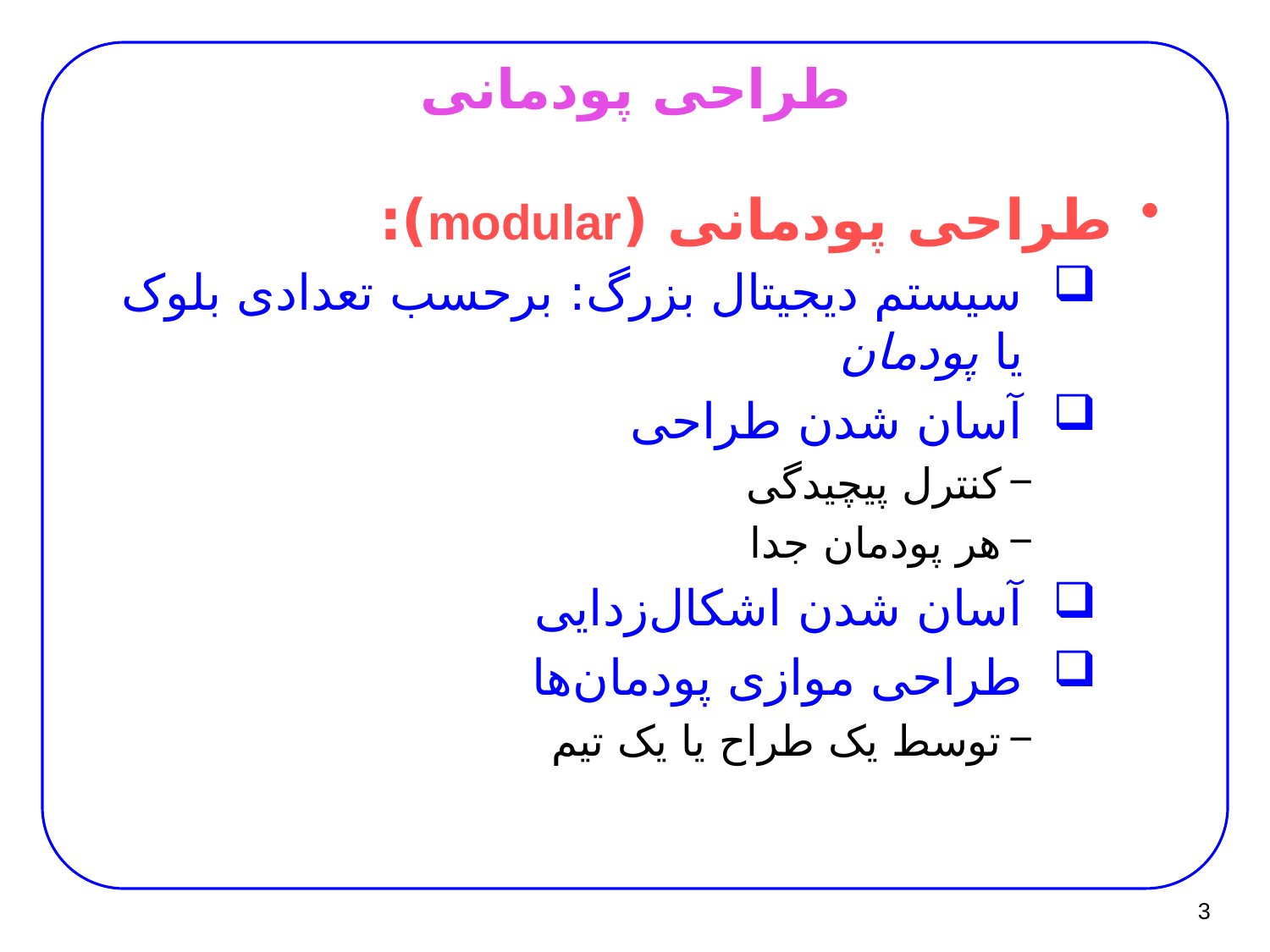

# طراحی پودمانی
طراحی پودمانی (modular):
سیستم دیجیتال بزرگ: برحسب تعدادی بلوک یا پودمان
آسان شدن طراحی
کنترل پیچیدگی
هر پودمان جدا
آسان شدن اشکال‌زدایی
طراحی موازی پودمان‌ها
توسط یک طراح یا یک تیم

3